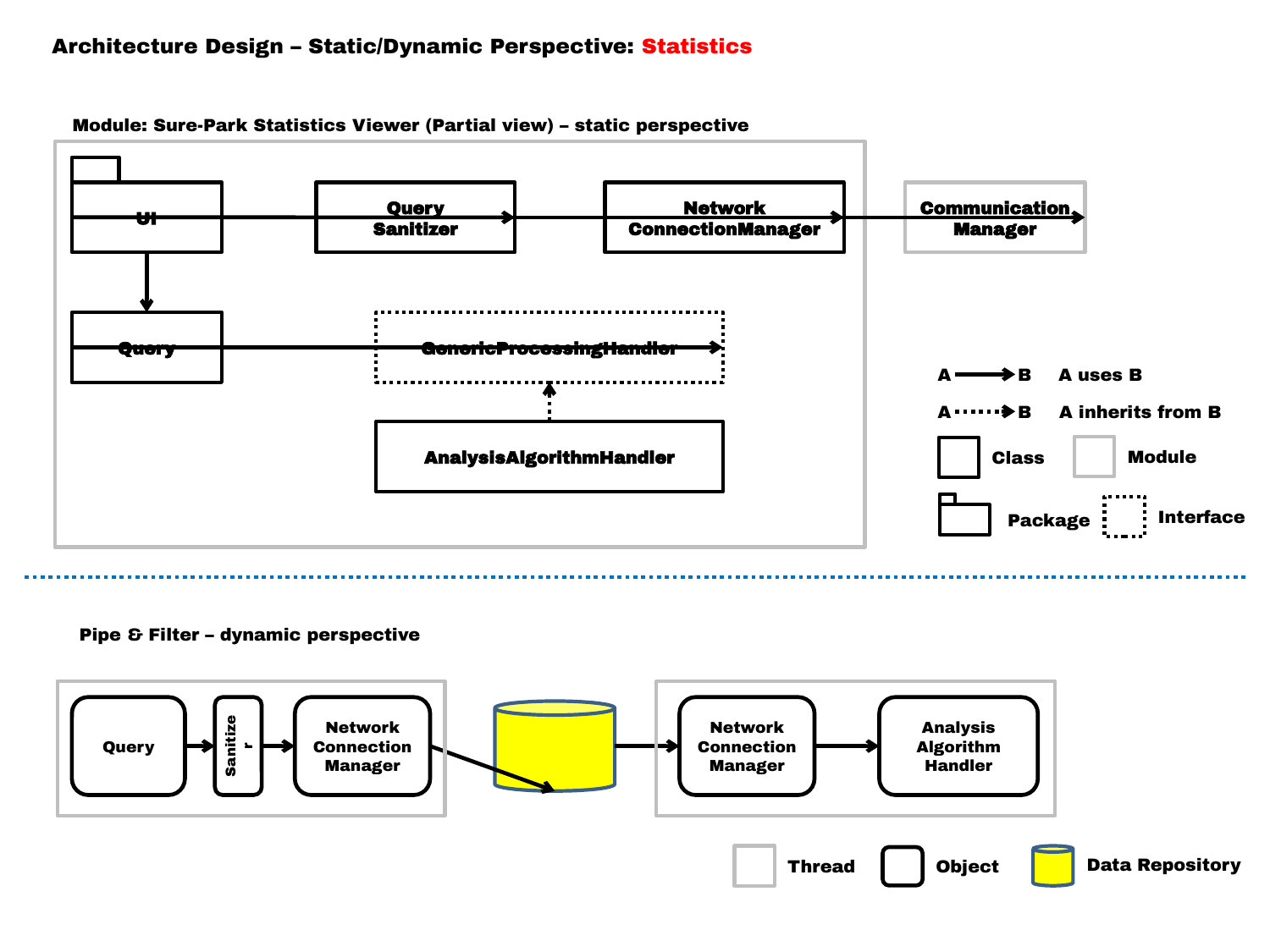

Architecture Design – Static/Dynamic Perspective: Statistics
Module: Sure-Park Statistics Viewer (Partial view) – static perspective

UI
Query
Sanitizer
Network
ConnectionManager
Communication Manager
Query
GenericProcessingHandler
A uses B
A
B
A inherits from B
A
B
AnalysisAlgorithmHandler

Module
Class

Interface
Package

Pipe & Filter – dynamic perspective

Network
Connection
Manager
Query
Network
Connection
Manager
Analysis
Algorithm
Handler
Sanitizer

Data Repository
Thread
Object